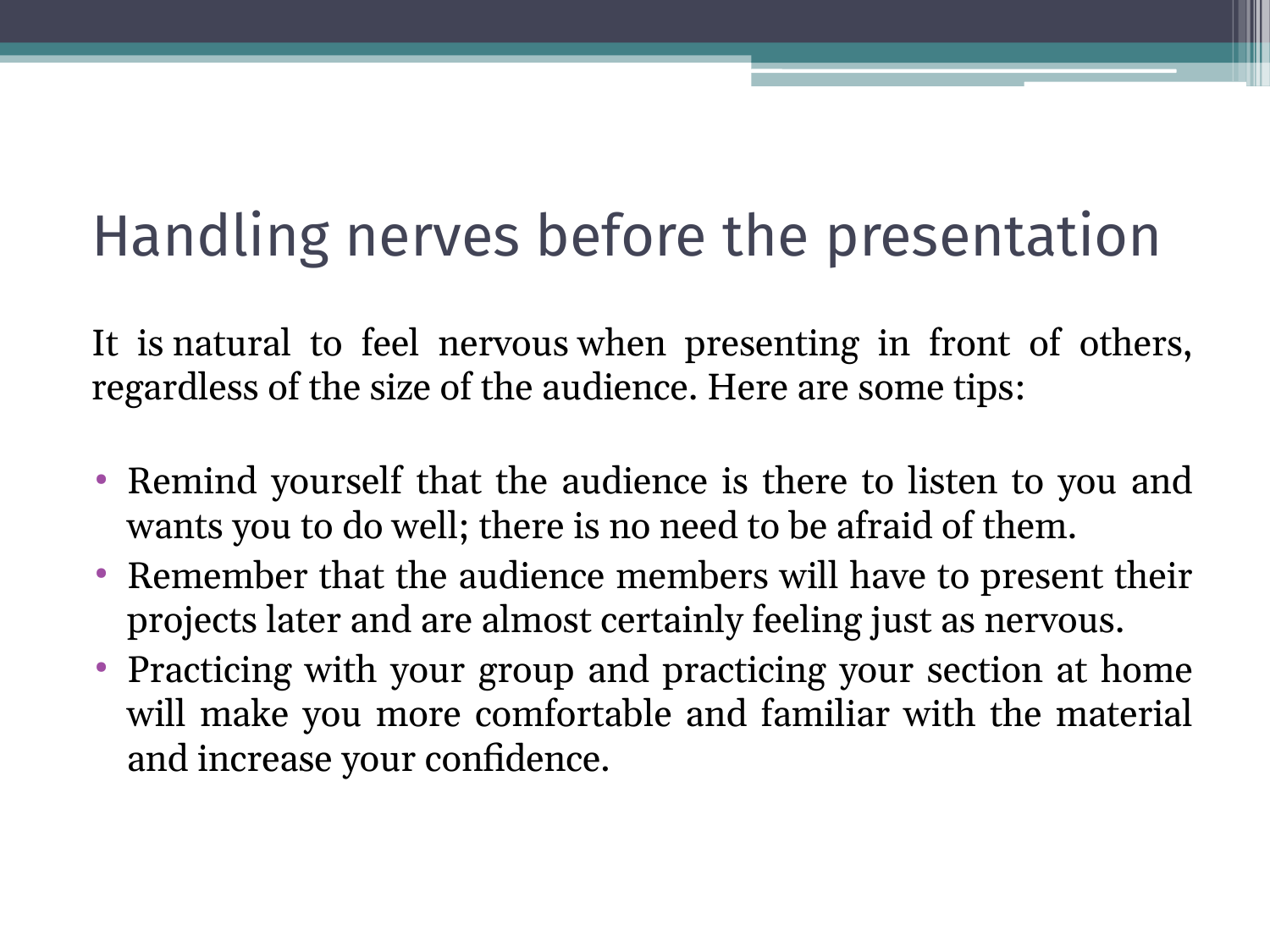

# Handling nerves before the presentation
It is natural to feel nervous when presenting in front of others, regardless of the size of the audience. Here are some tips:

Remind yourself that the audience is there to listen to you and wants you to do well; there is no need to be afraid of them.
Remember that the audience members will have to present their projects later and are almost certainly feeling just as nervous.
Practicing with your group and practicing your section at home will make you more comfortable and familiar with the material and increase your confidence.